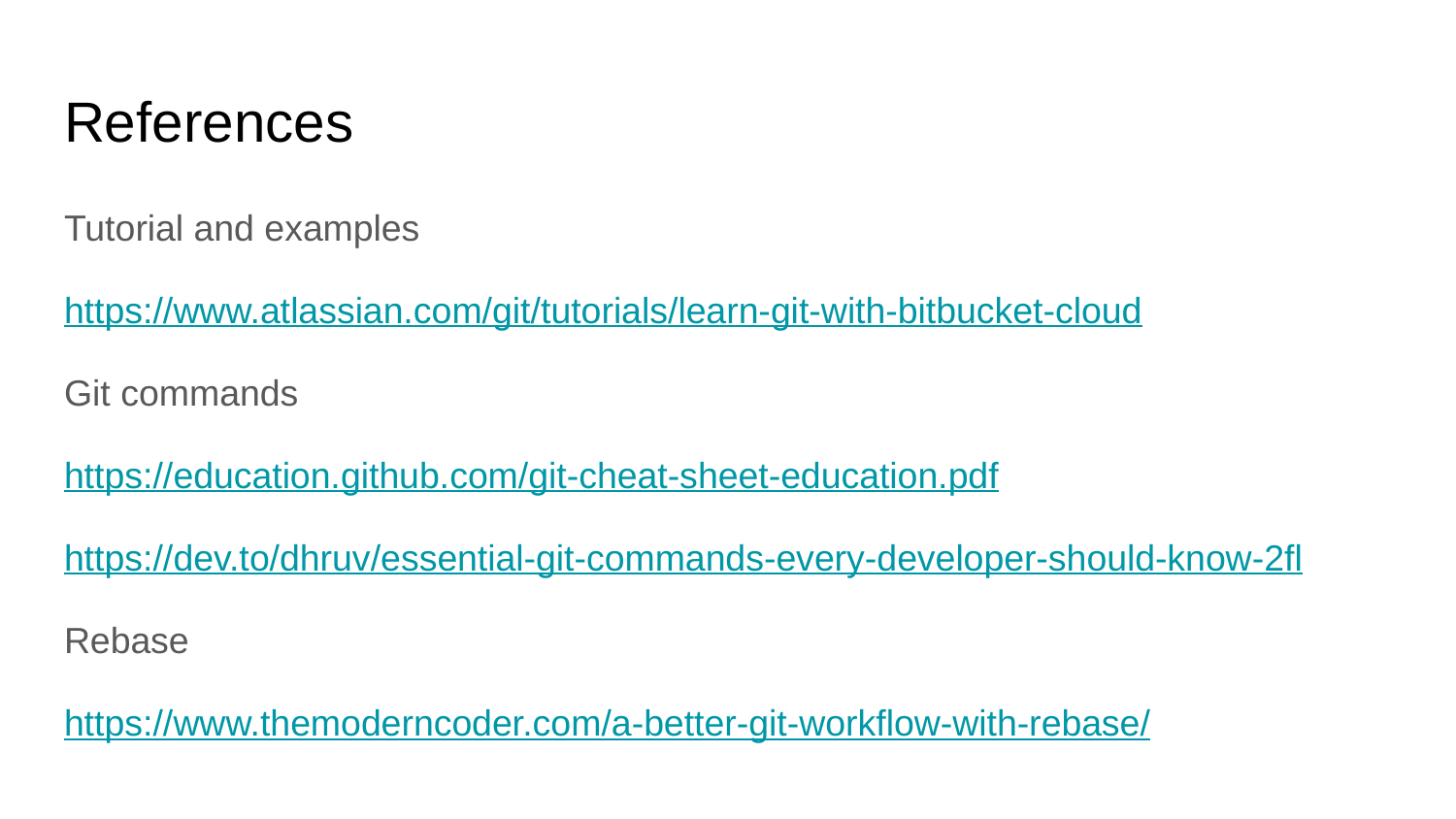

# References
Tutorial and examples
https://www.atlassian.com/git/tutorials/learn-git-with-bitbucket-cloud
Git commands
https://education.github.com/git-cheat-sheet-education.pdf
https://dev.to/dhruv/essential-git-commands-every-developer-should-know-2fl
Rebase
https://www.themoderncoder.com/a-better-git-workflow-with-rebase/